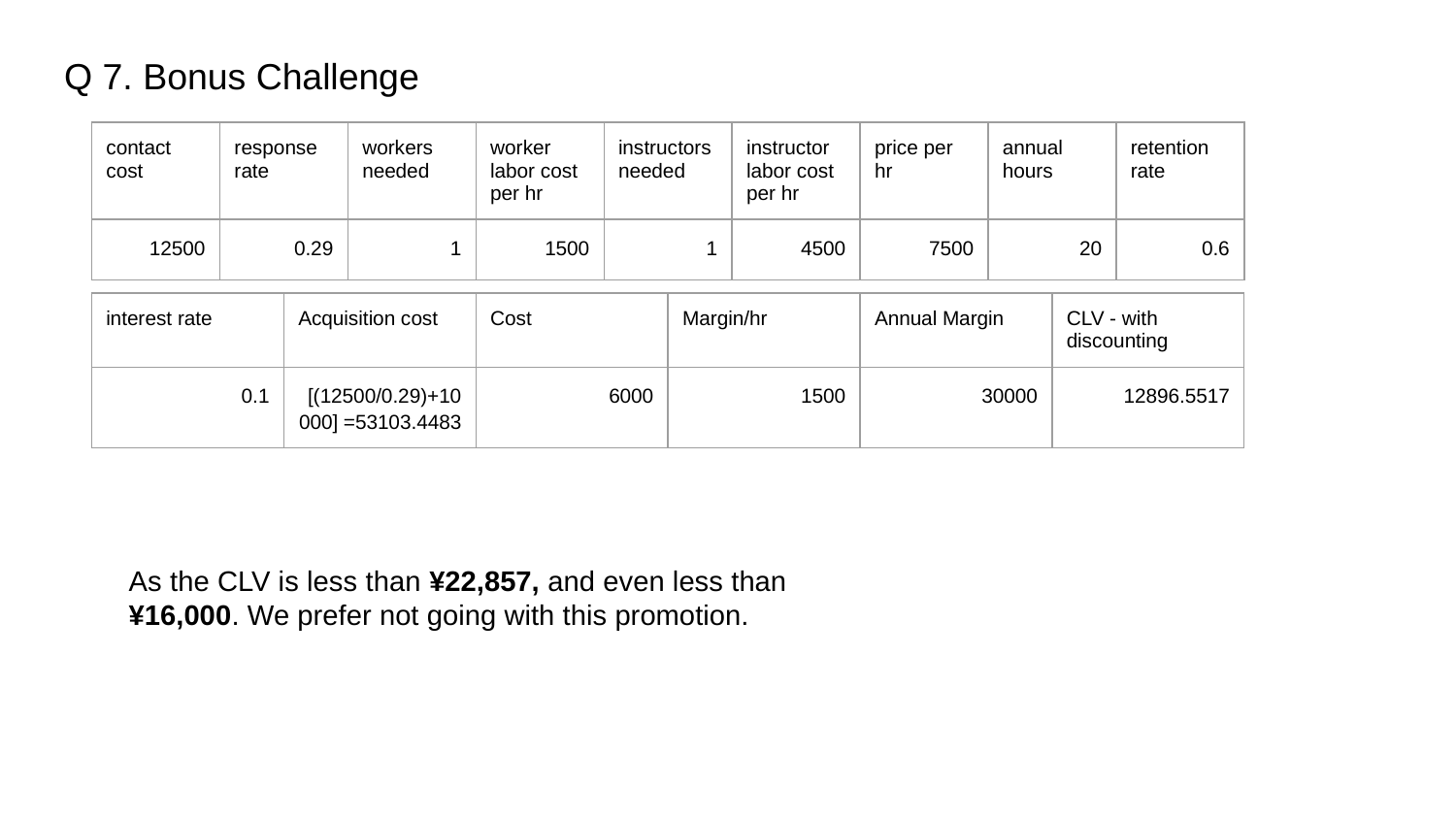

# Q 7. Bonus Challenge
| contact cost | response rate | workers needed | worker labor cost per hr | instructors needed | instructor labor cost per hr | price per hr | annual hours | retention rate |
| --- | --- | --- | --- | --- | --- | --- | --- | --- |
| 12500 | 0.29 | 1 | 1500 | 1 | 4500 | 7500 | 20 | 0.6 |
| interest rate | Acquisition cost | Cost | Margin/hr | Annual Margin | CLV - with discounting |
| --- | --- | --- | --- | --- | --- |
| 0.1 | [(12500/0.29)+10000] =53103.4483 | 6000 | 1500 | 30000 | 12896.5517 |
As the CLV is less than ¥22,857, and even less than ¥16,000. We prefer not going with this promotion.